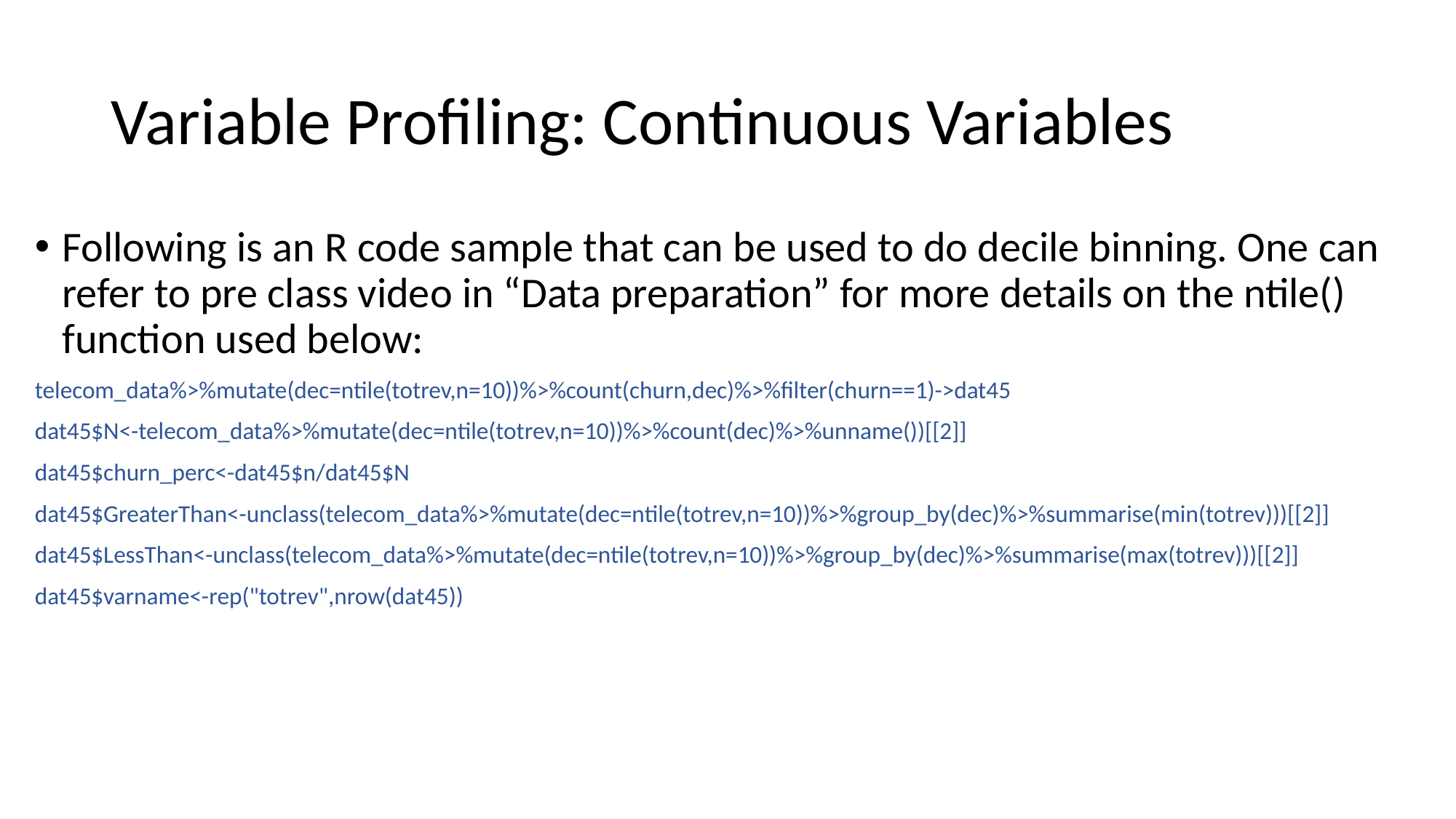

# Variable Profiling: Continuous Variables
Following is an R code sample that can be used to do decile binning. One can refer to pre class video in “Data preparation” for more details on the ntile() function used below:
telecom_data%>%mutate(dec=ntile(totrev,n=10))%>%count(churn,dec)%>%filter(churn==1)->dat45
dat45$N<-telecom_data%>%mutate(dec=ntile(totrev,n=10))%>%count(dec)%>%unname())[[2]]
dat45$churn_perc<-dat45$n/dat45$N
dat45$GreaterThan<-unclass(telecom_data%>%mutate(dec=ntile(totrev,n=10))%>%group_by(dec)%>%summarise(min(totrev)))[[2]]
dat45$LessThan<-unclass(telecom_data%>%mutate(dec=ntile(totrev,n=10))%>%group_by(dec)%>%summarise(max(totrev)))[[2]]
dat45$varname<-rep("totrev",nrow(dat45))